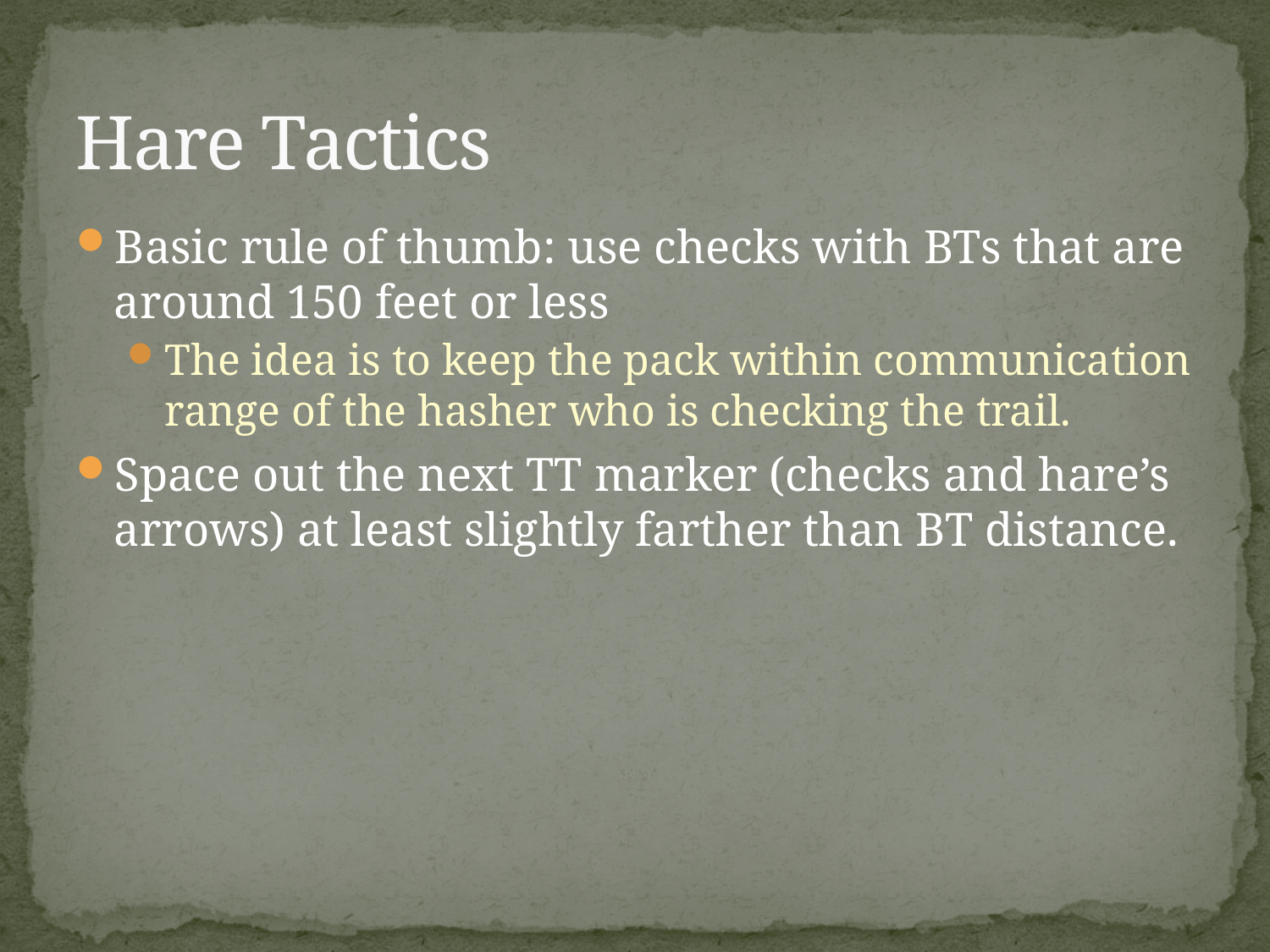

# Hare Tactics
Basic rule of thumb: use checks with BTs that are around 150 feet or less
The idea is to keep the pack within communication range of the hasher who is checking the trail.
Space out the next TT marker (checks and hare’s arrows) at least slightly farther than BT distance.